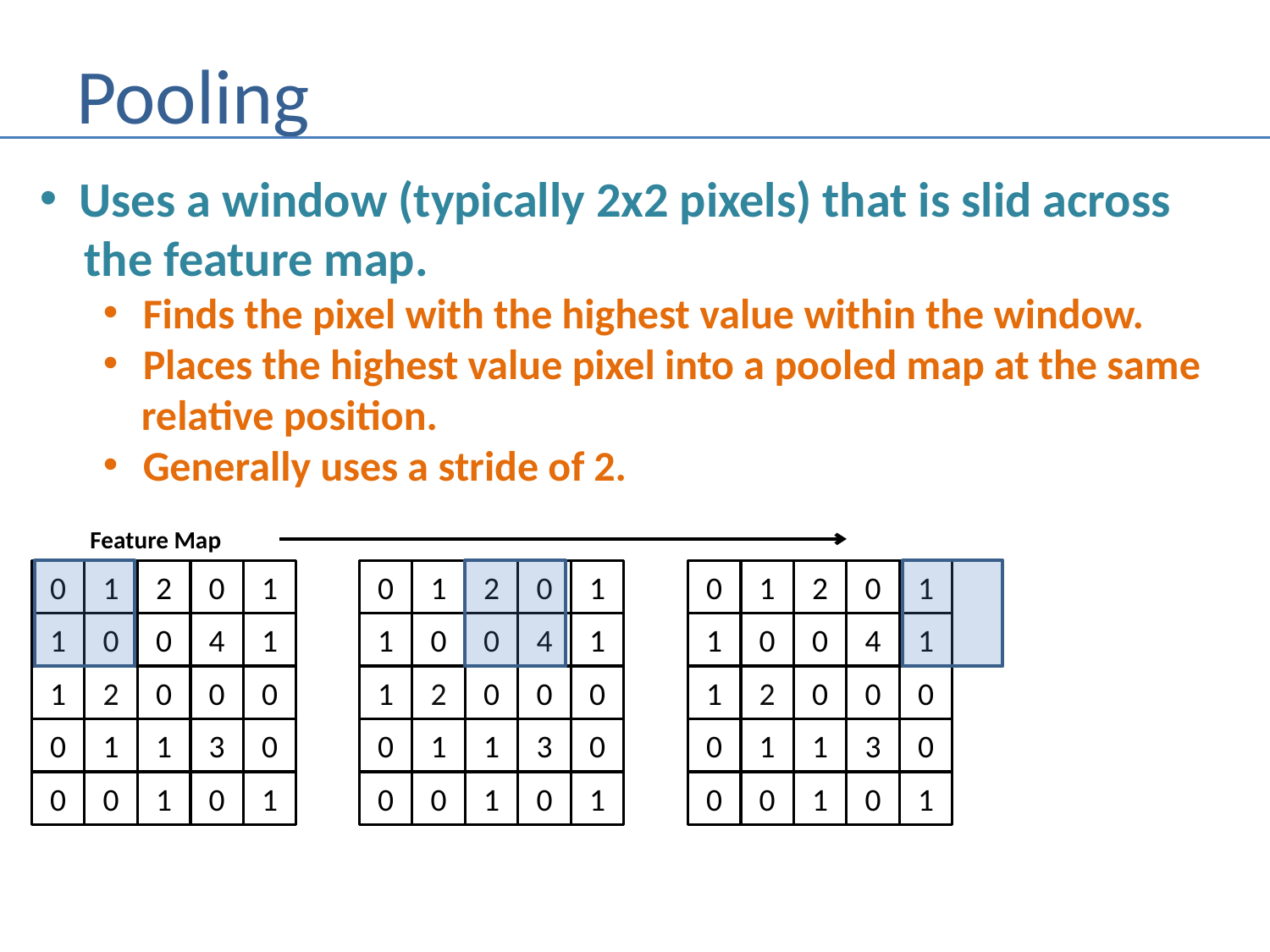

# Pooling
Uses a window (typically 2x2 pixels) that is slid across
    the feature map.
Finds the pixel with the highest value within the window.
Places the highest value pixel into a pooled map at the same
    relative position.
Generally uses a stride of 2.
Feature Map
0

1
2
0
1
0
1
2

0
1
0
1
2
0
1

1
0
0
4
1
1
0
0
4
1
1
0
0
4
1
1
2
0
0
0
1
2
0
0
0
1
2
0
0
0
0
1
1
3
0
0
1
1
3
0
0
1
1
3
0
0
0
1
0
1
0
0
1
0
1
0
0
1
0
1